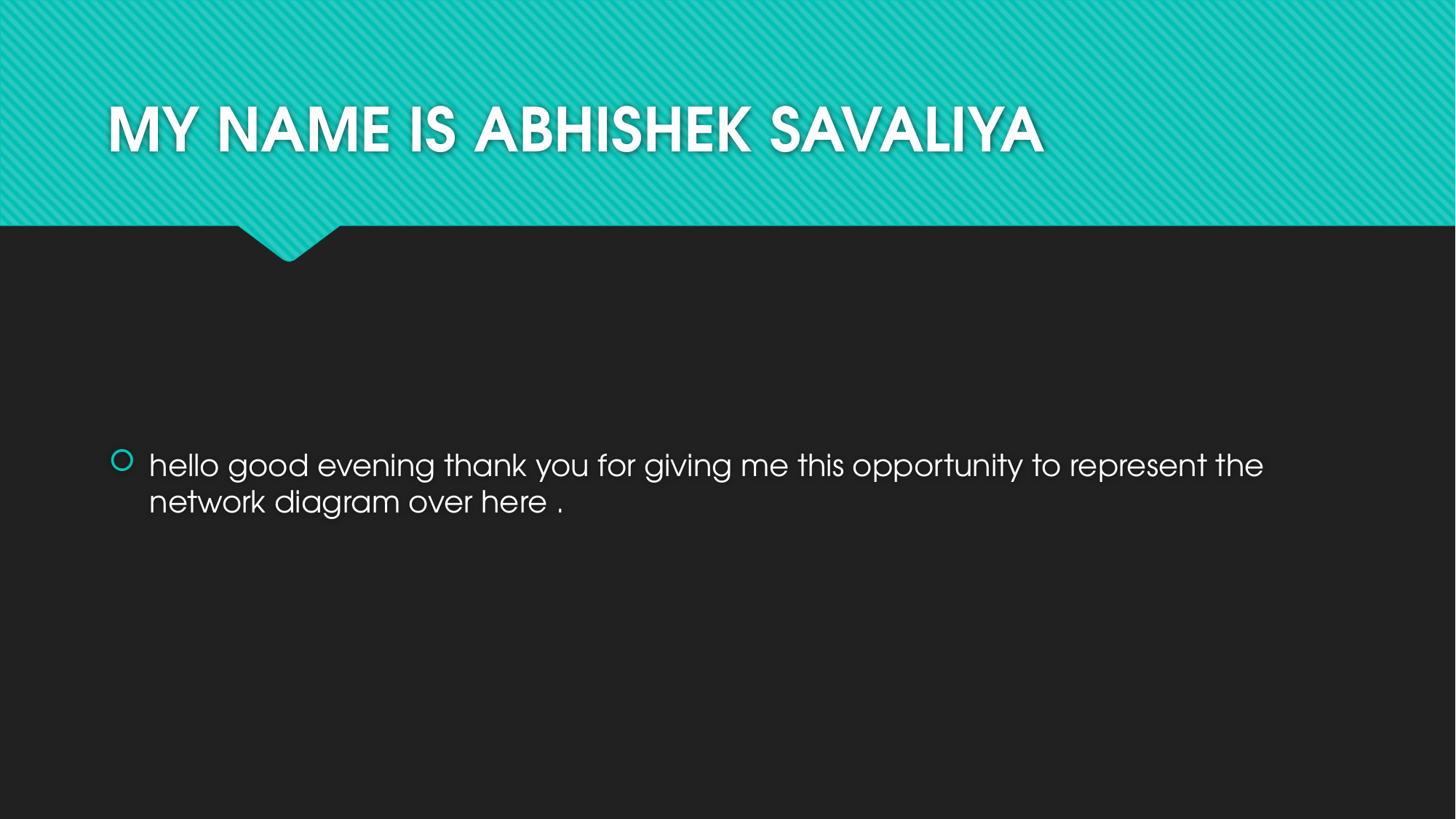

# MY NAME IS ABHISHEK SAVALIYA
hello good evening thank you for giving me this opportunity to represent the network diagram over here .